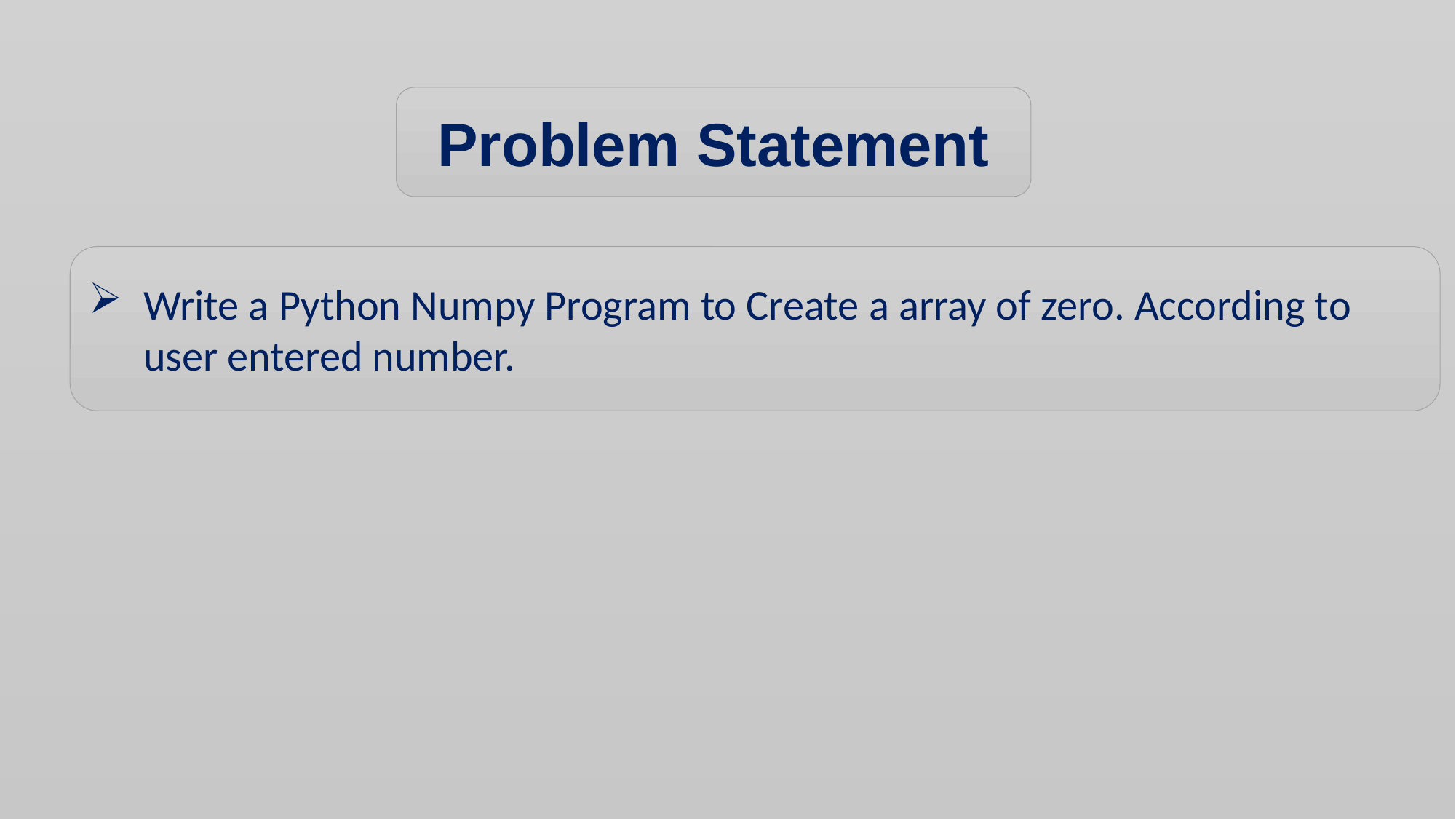

Problem Statement
Write a Python Numpy Program to Create a array of zero. According to user entered number.